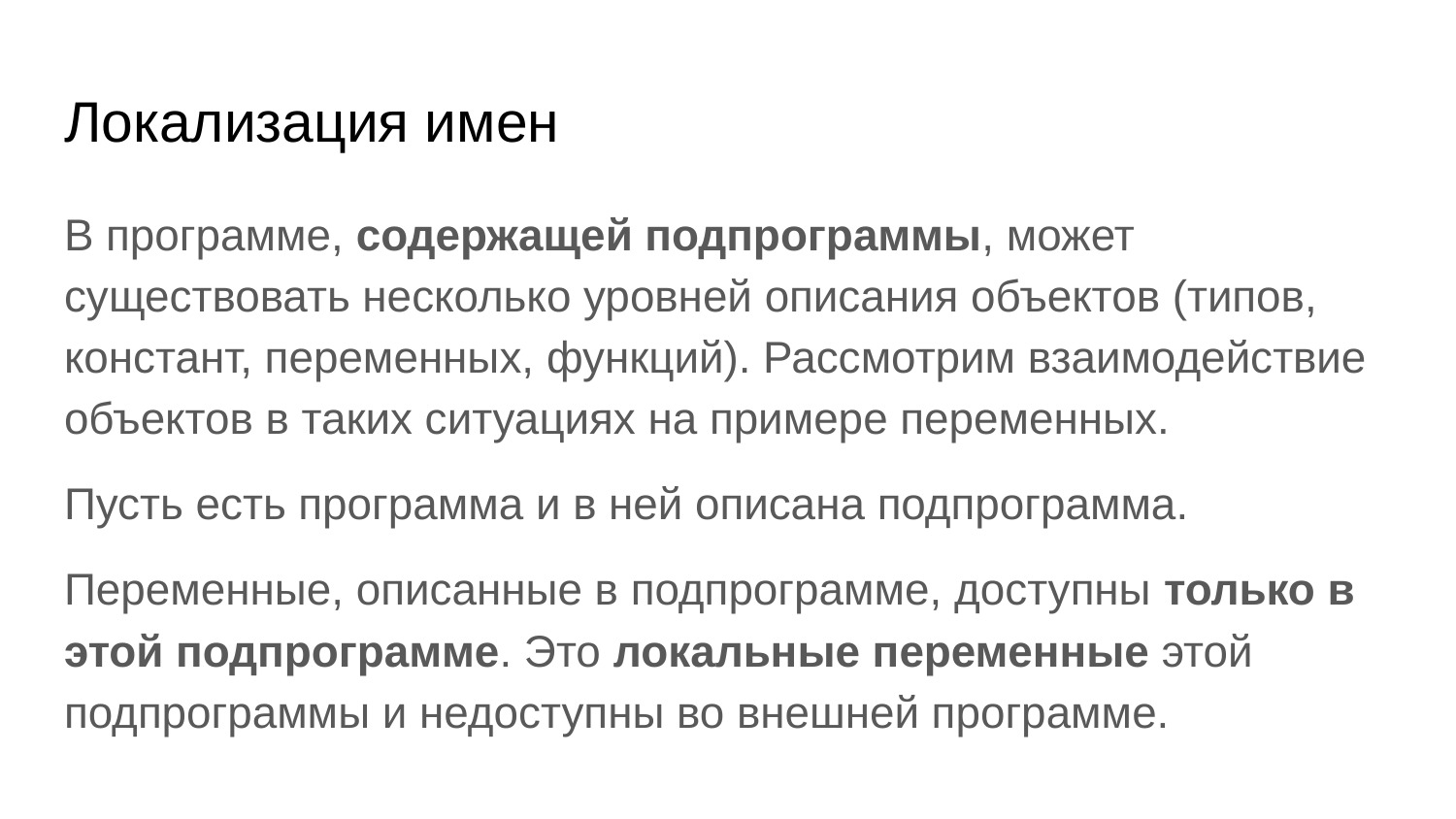

# Локализация имен
В программе, содержащей подпрограммы, может существовать несколько уровней описания объектов (типов, констант, переменных, функций). Рассмотрим взаимодействие объектов в таких ситуациях на примере переменных.
Пусть есть программа и в ней описана подпрограмма.
Переменные, описанные в подпрограмме, доступны только в этой подпрограмме. Это локальные переменные этой  подпрограммы и недоступны во внешней программе.